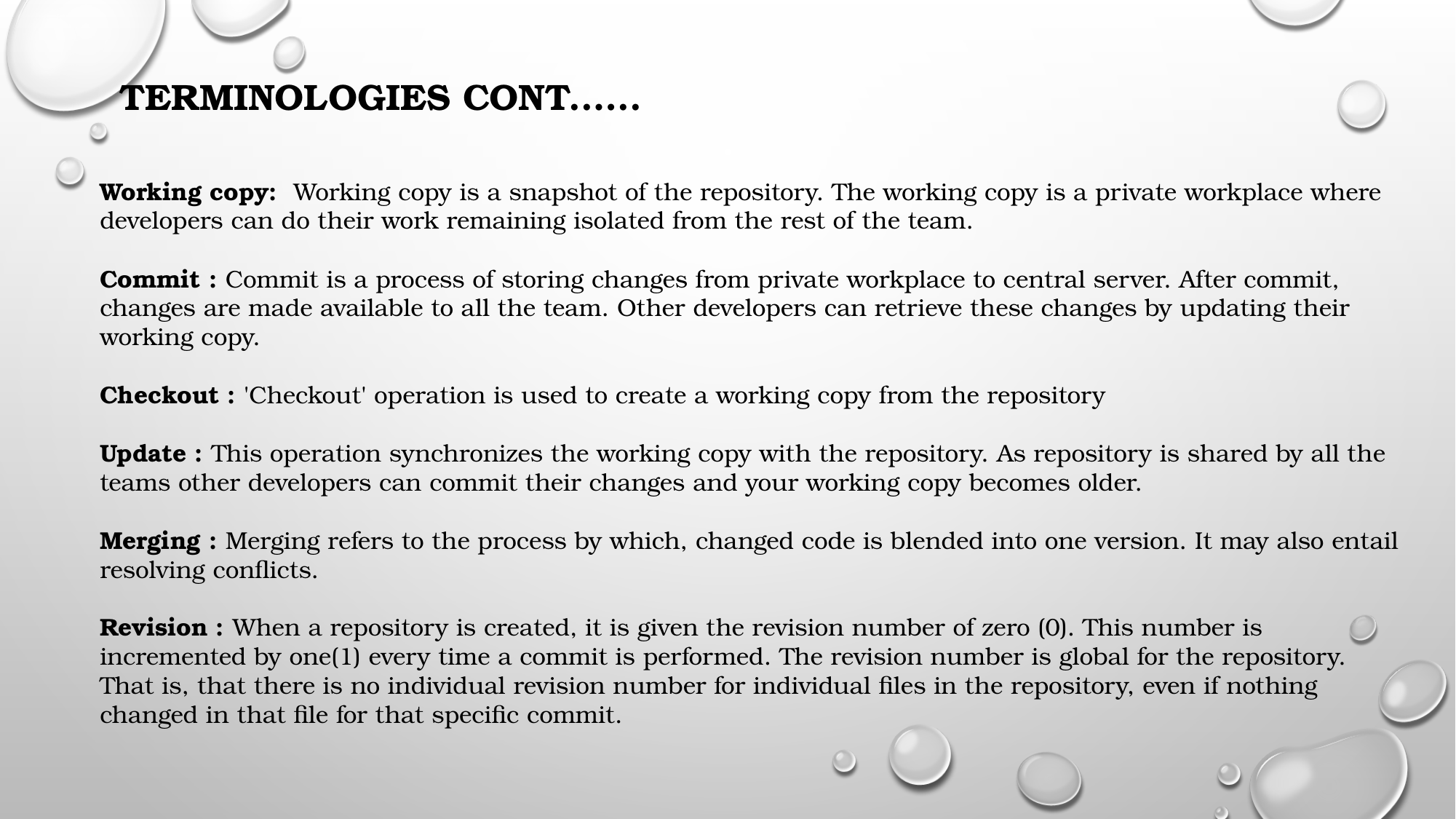

# Terminologies cont.…..
Working copy:  Working copy is a snapshot of the repository. The working copy is a private workplace where developers can do their work remaining isolated from the rest of the team.

Commit : Commit is a process of storing changes from private workplace to central server. After commit, changes are made available to all the team. Other developers can retrieve these changes by updating their working copy.

Checkout : 'Checkout' operation is used to create a working copy from the repository

Update : This operation synchronizes the working copy with the repository. As repository is shared by all the teams other developers can commit their changes and your working copy becomes older.

Merging : Merging refers to the process by which, changed code is blended into one version. It may also entail resolving conflicts.

Revision : When a repository is created, it is given the revision number of zero (0). This number is incremented by one(1) every time a commit is performed. The revision number is global for the repository. That is, that there is no individual revision number for individual files in the repository, even if nothing changed in that file for that specific commit.